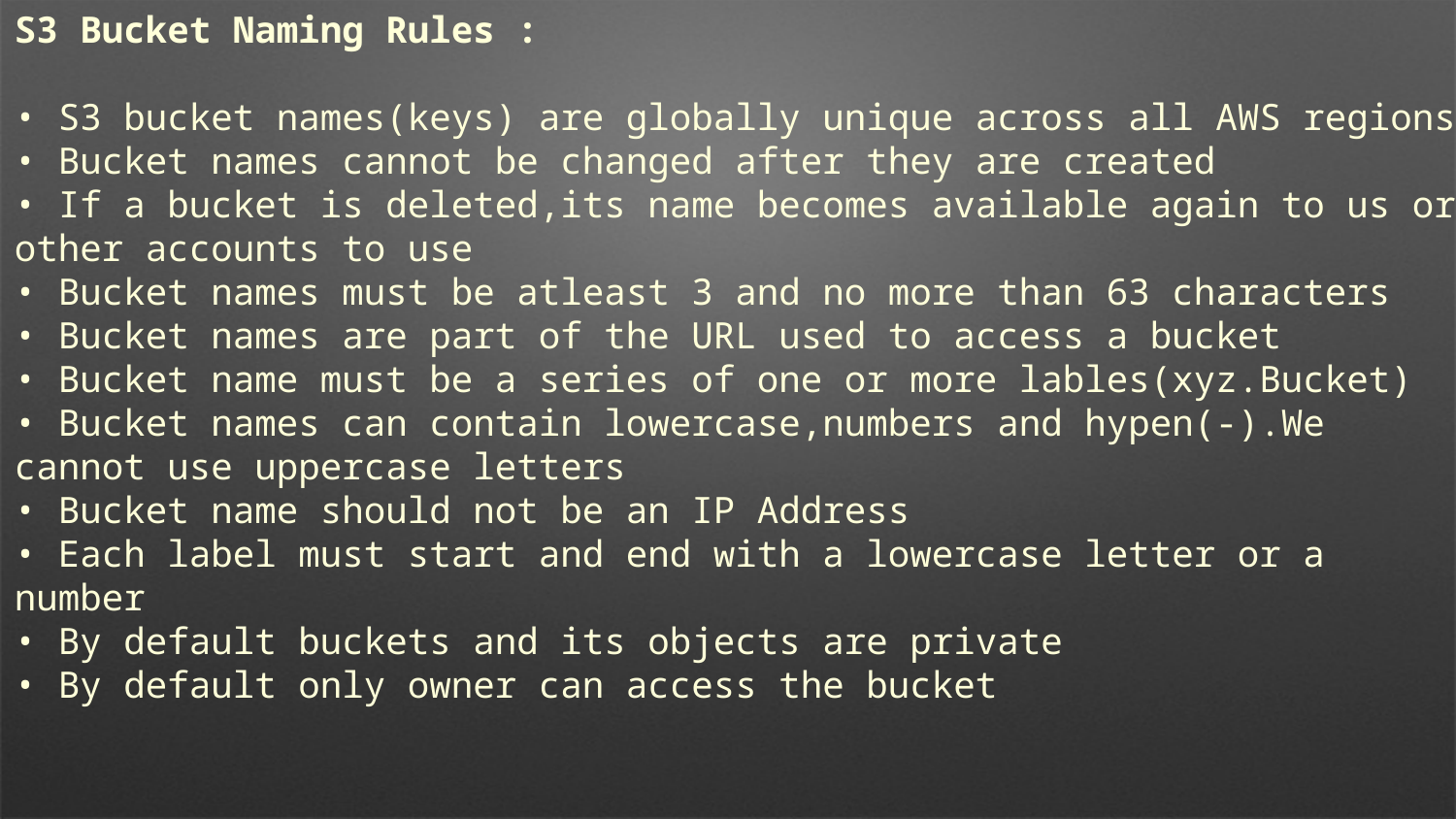

S3 Bucket Naming Rules :

• S3 bucket names(keys) are globally unique across all AWS regions
• Bucket names cannot be changed after they are created
• If a bucket is deleted,its name becomes available again to us or other accounts to use
• Bucket names must be atleast 3 and no more than 63 characters
• Bucket names are part of the URL used to access a bucket
• Bucket name must be a series of one or more lables(xyz.Bucket)
• Bucket names can contain lowercase,numbers and hypen(-).We cannot use uppercase letters
• Bucket name should not be an IP Address
• Each label must start and end with a lowercase letter or a number
• By default buckets and its objects are private
• By default only owner can access the bucket